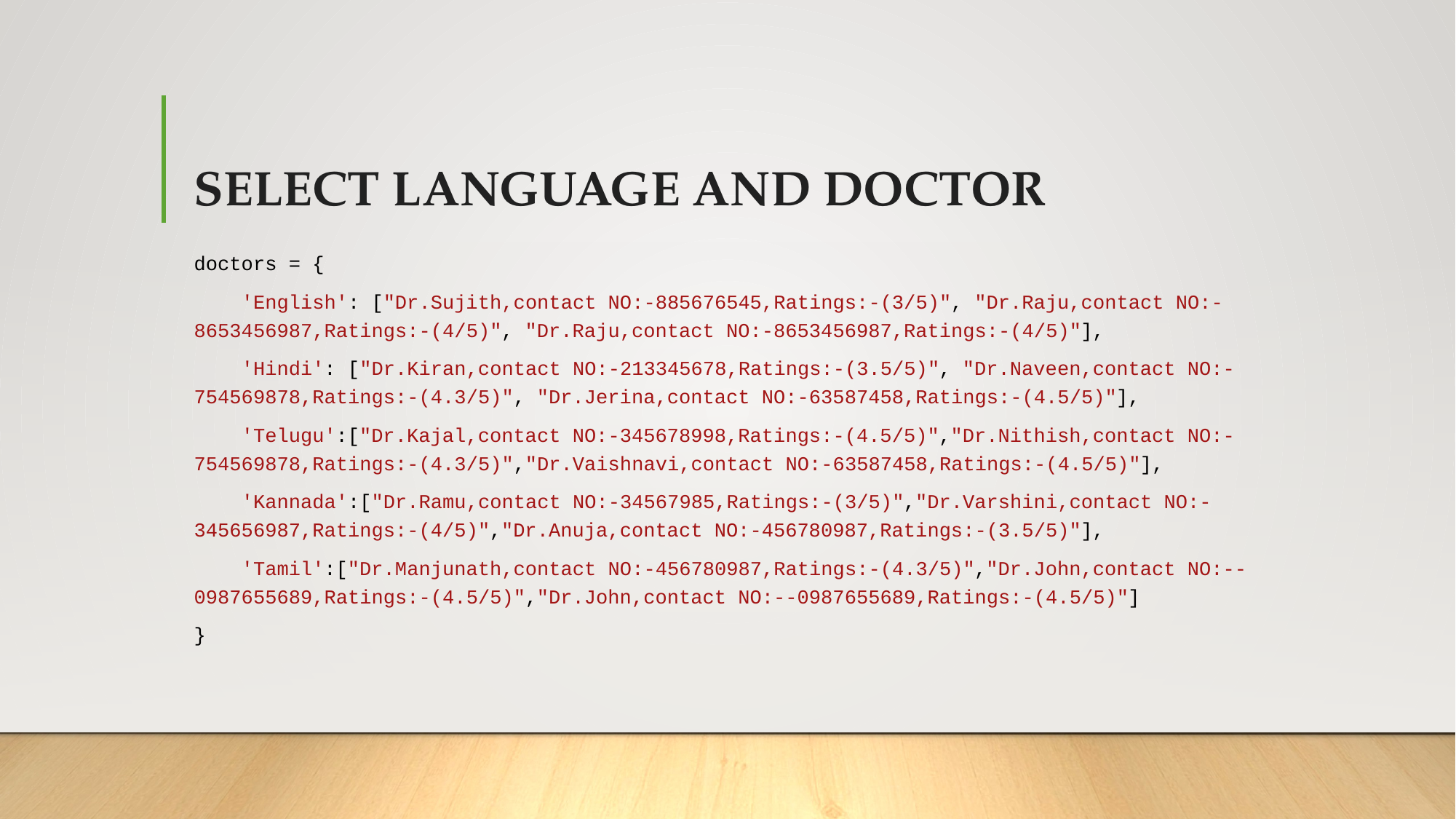

# SELECT LANGUAGE AND DOCTOR
doctors = {
    'English': ["Dr.Sujith,contact NO:-885676545,Ratings:-(3/5)", "Dr.Raju,contact NO:-8653456987,Ratings:-(4/5)", "Dr.Raju,contact NO:-8653456987,Ratings:-(4/5)"],
    'Hindi': ["Dr.Kiran,contact NO:-213345678,Ratings:-(3.5/5)", "Dr.Naveen,contact NO:-754569878,Ratings:-(4.3/5)", "Dr.Jerina,contact NO:-63587458,Ratings:-(4.5/5)"],
    'Telugu':["Dr.Kajal,contact NO:-345678998,Ratings:-(4.5/5)","Dr.Nithish,contact NO:-754569878,Ratings:-(4.3/5)","Dr.Vaishnavi,contact NO:-63587458,Ratings:-(4.5/5)"],
    'Kannada':["Dr.Ramu,contact NO:-34567985,Ratings:-(3/5)","Dr.Varshini,contact NO:-345656987,Ratings:-(4/5)","Dr.Anuja,contact NO:-456780987,Ratings:-(3.5/5)"],
    'Tamil':["Dr.Manjunath,contact NO:-456780987,Ratings:-(4.3/5)","Dr.John,contact NO:--0987655689,Ratings:-(4.5/5)","Dr.John,contact NO:--0987655689,Ratings:-(4.5/5)"]
}